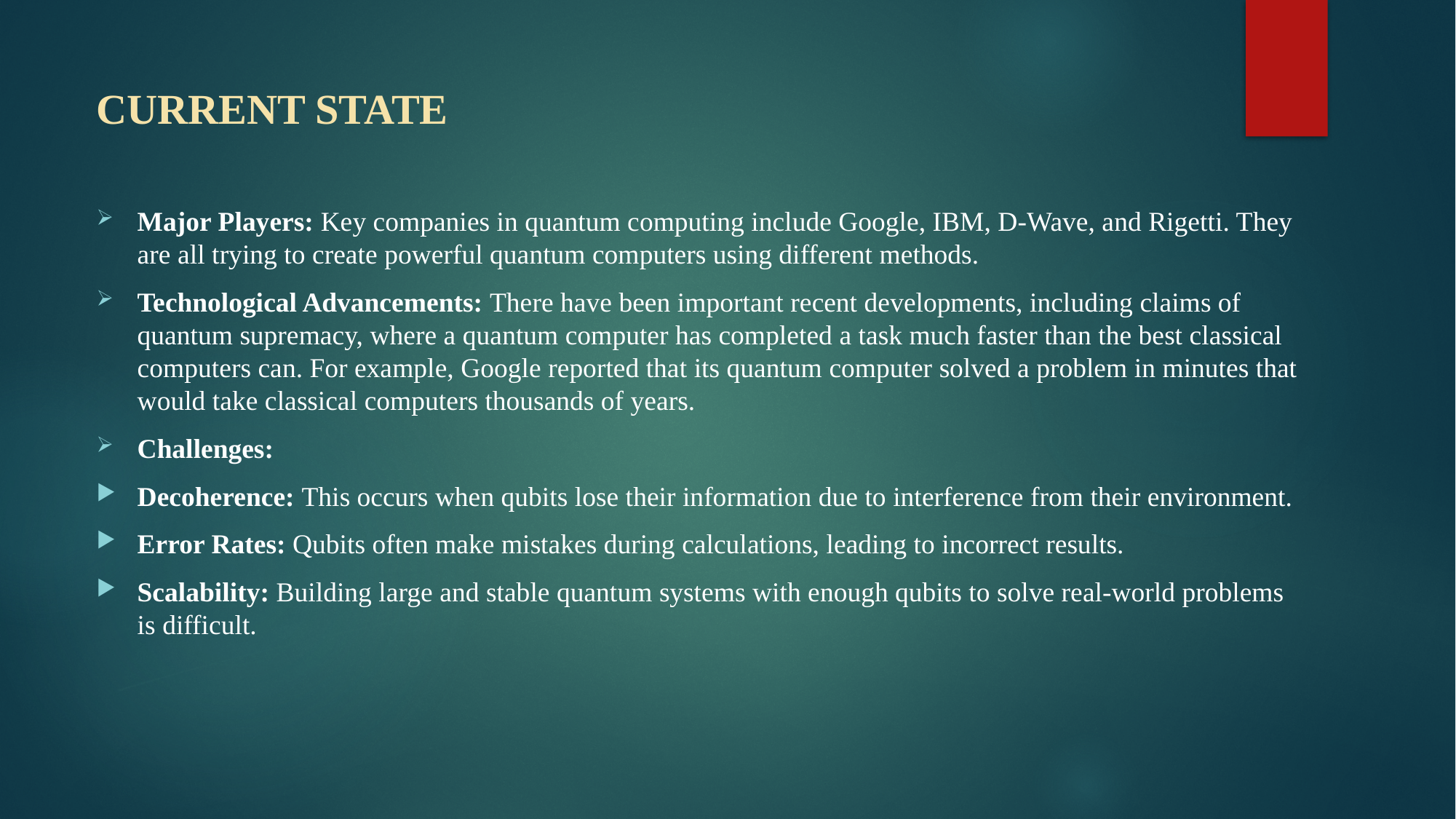

# CURRENT STATE
Major Players: Key companies in quantum computing include Google, IBM, D-Wave, and Rigetti. They are all trying to create powerful quantum computers using different methods.
Technological Advancements: There have been important recent developments, including claims of quantum supremacy, where a quantum computer has completed a task much faster than the best classical computers can. For example, Google reported that its quantum computer solved a problem in minutes that would take classical computers thousands of years.
Challenges:
Decoherence: This occurs when qubits lose their information due to interference from their environment.
Error Rates: Qubits often make mistakes during calculations, leading to incorrect results.
Scalability: Building large and stable quantum systems with enough qubits to solve real-world problems is difficult.